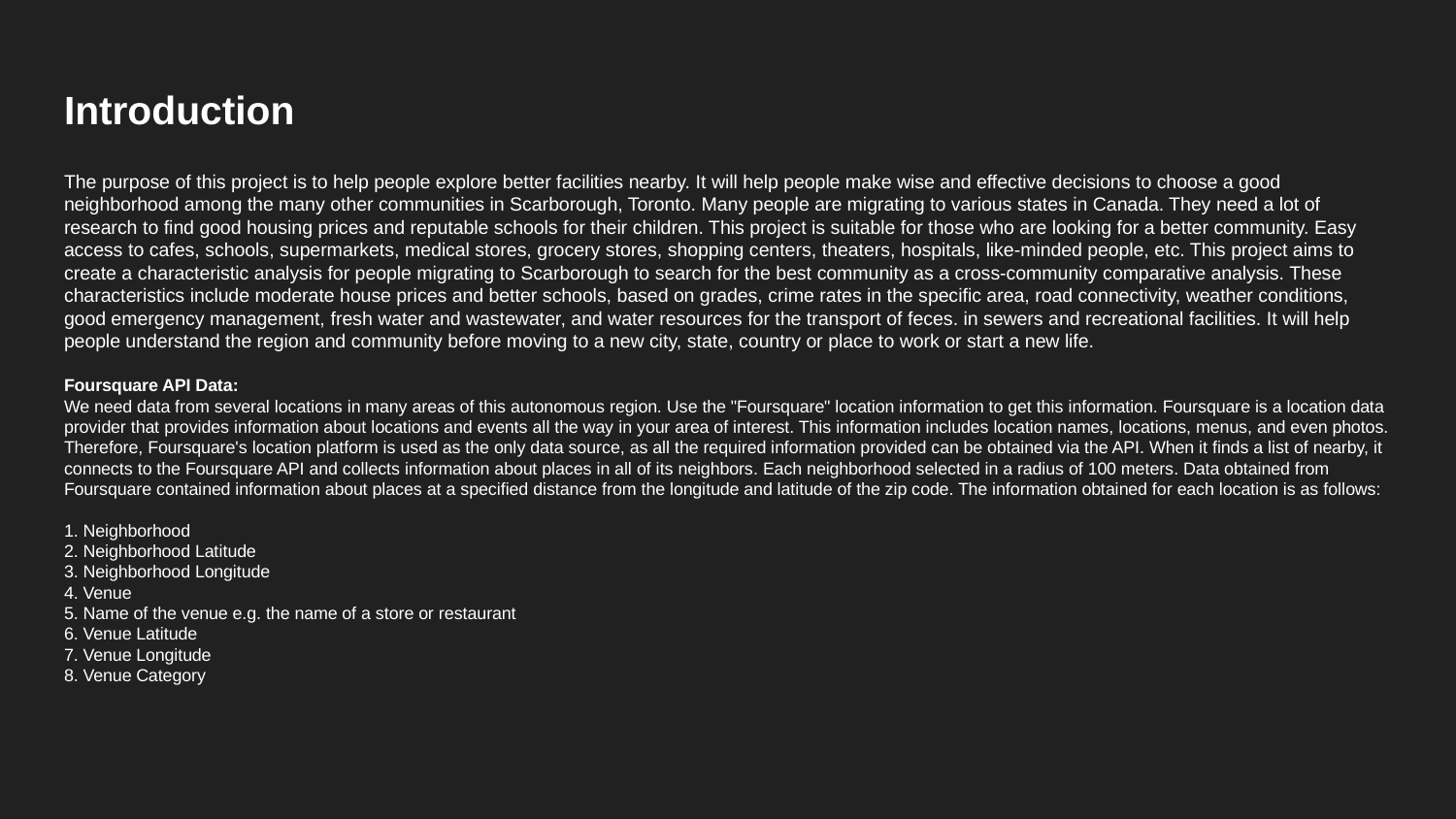

# Introduction

The purpose of this project is to help people explore better facilities nearby. It will help people make wise and effective decisions to choose a good neighborhood among the many other communities in Scarborough, Toronto. Many people are migrating to various states in Canada. They need a lot of research to find good housing prices and reputable schools for their children. This project is suitable for those who are looking for a better community. Easy access to cafes, schools, supermarkets, medical stores, grocery stores, shopping centers, theaters, hospitals, like-minded people, etc. This project aims to create a characteristic analysis for people migrating to Scarborough to search for the best community as a cross-community comparative analysis. These characteristics include moderate house prices and better schools, based on grades, crime rates in the specific area, road connectivity, weather conditions, good emergency management, fresh water and wastewater, and water resources for the transport of feces. in sewers and recreational facilities. It will help people understand the region and community before moving to a new city, state, country or place to work or start a new life.

Foursquare API Data:
We need data from several locations in many areas of this autonomous region. Use the "Foursquare" location information to get this information. Foursquare is a location data provider that provides information about locations and events all the way in your area of interest. This information includes location names, locations, menus, and even photos. Therefore, Foursquare's location platform is used as the only data source, as all the required information provided can be obtained via the API. When it finds a list of nearby, it connects to the Foursquare API and collects information about places in all of its neighbors. Each neighborhood selected in a radius of 100 meters. Data obtained from Foursquare contained information about places at a specified distance from the longitude and latitude of the zip code. The information obtained for each location is as follows:

1. Neighborhood
2. Neighborhood Latitude
3. Neighborhood Longitude
4. Venue
5. Name of the venue e.g. the name of a store or restaurant
6. Venue Latitude
7. Venue Longitude
8. Venue Category